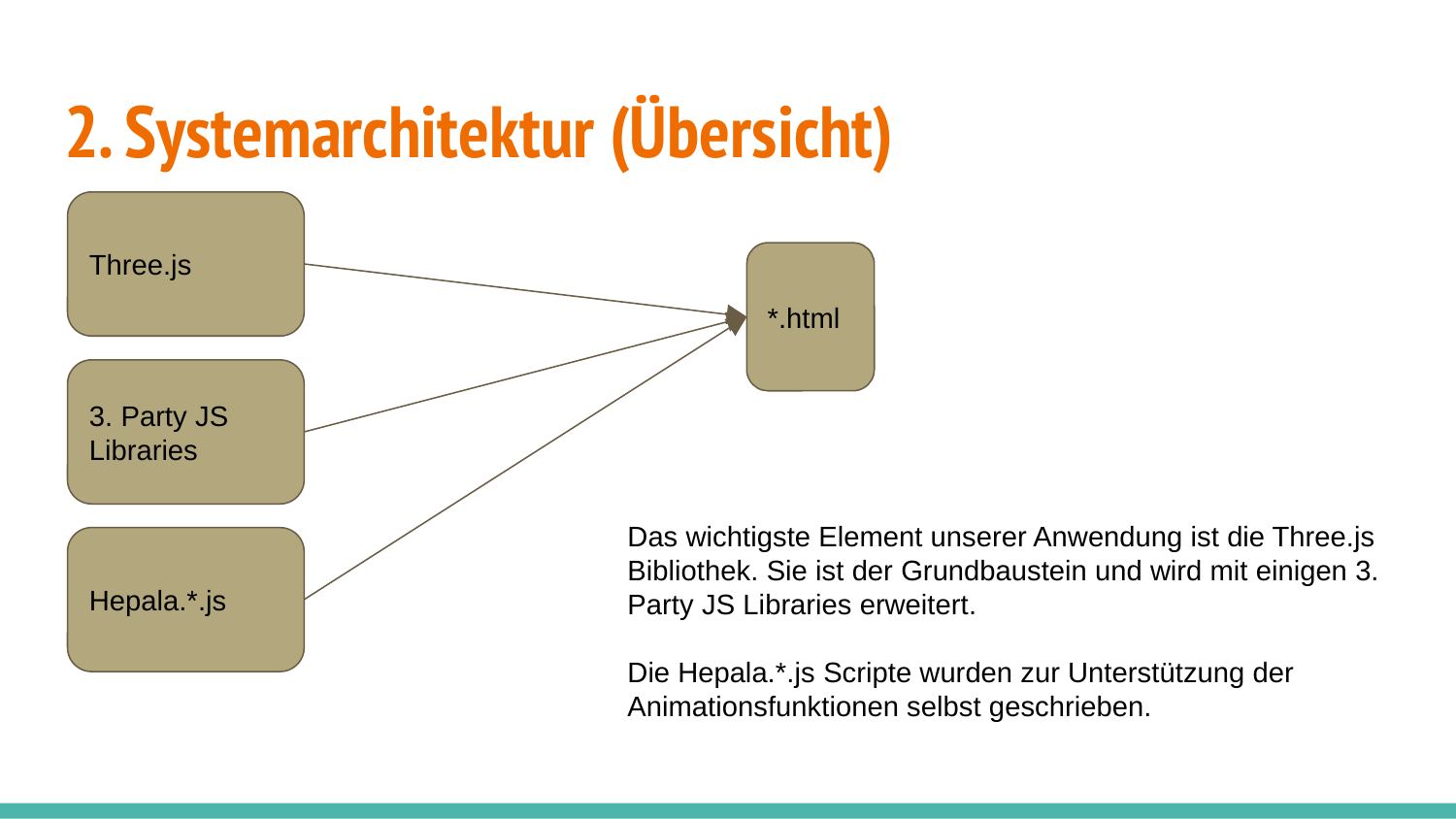

# 2. Systemarchitektur (Übersicht)
Three.js
*.html
3. Party JS Libraries
Das wichtigste Element unserer Anwendung ist die Three.js Bibliothek. Sie ist der Grundbaustein und wird mit einigen 3. Party JS Libraries erweitert.
Die Hepala.*.js Scripte wurden zur Unterstützung der Animationsfunktionen selbst geschrieben.
Hepala.*.js